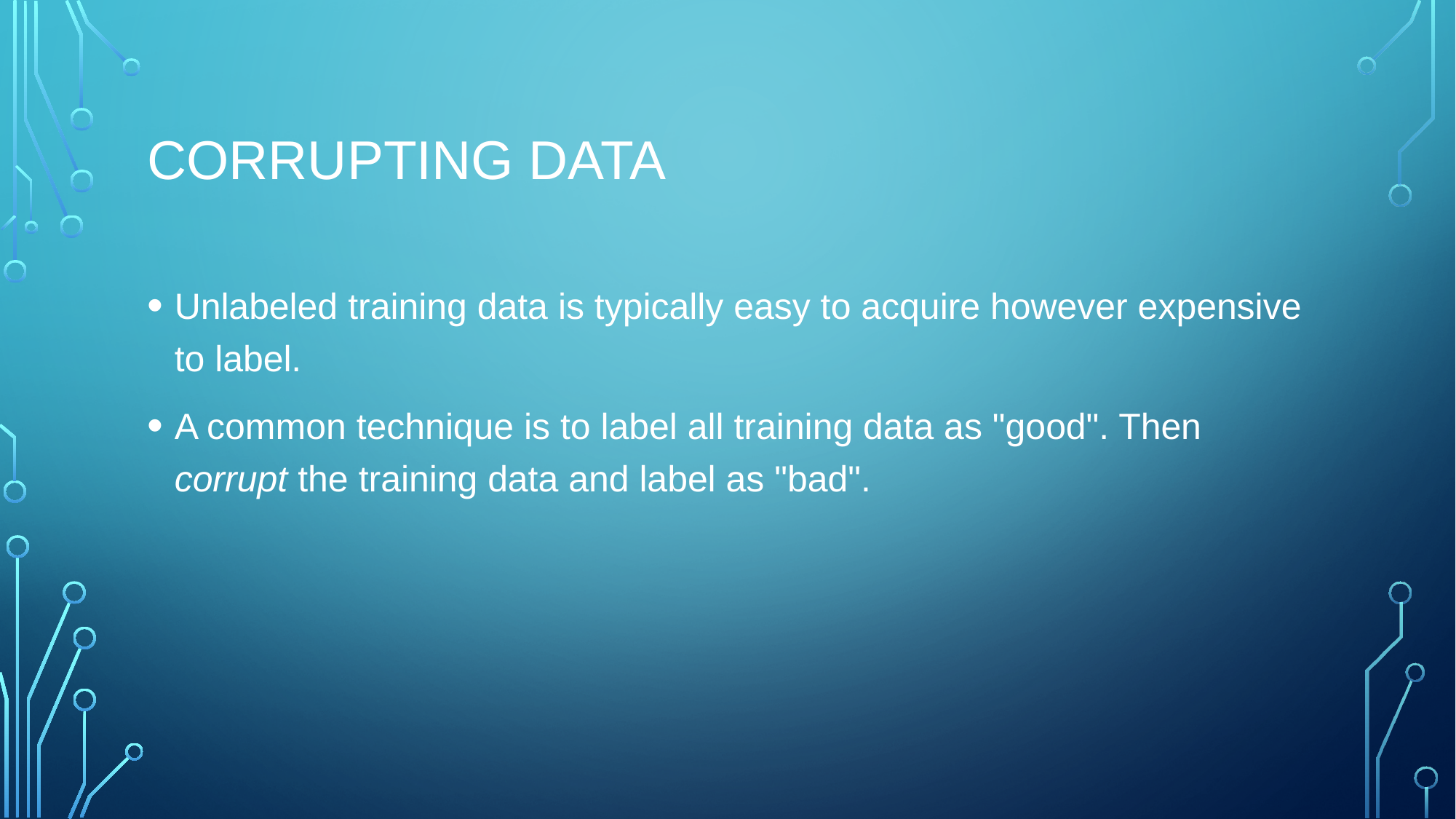

# Corrupting data
Unlabeled training data is typically easy to acquire however expensive to label.
A common technique is to label all training data as "good". Then corrupt the training data and label as "bad".